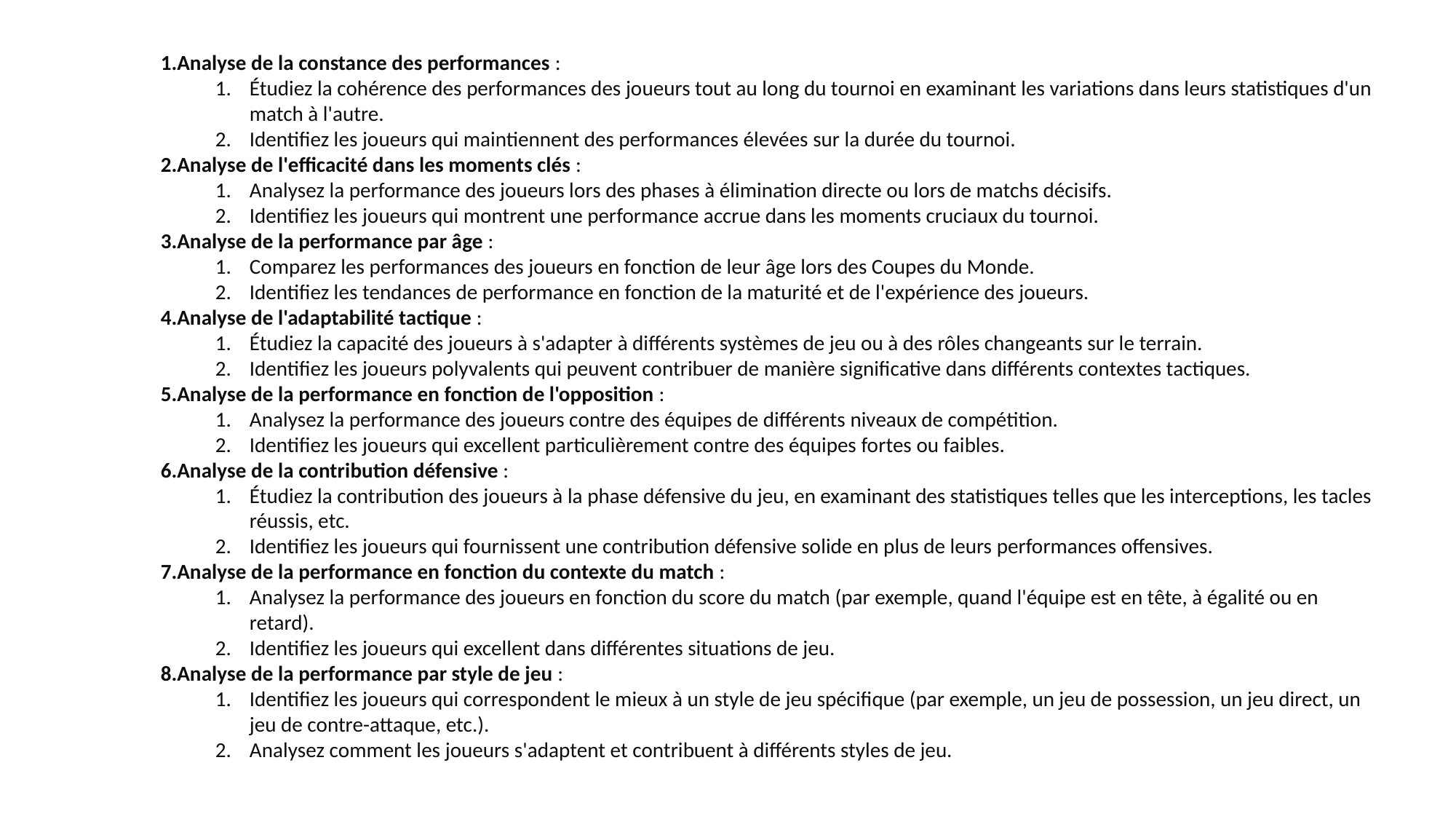

Analyse de la constance des performances :
Étudiez la cohérence des performances des joueurs tout au long du tournoi en examinant les variations dans leurs statistiques d'un match à l'autre.
Identifiez les joueurs qui maintiennent des performances élevées sur la durée du tournoi.
Analyse de l'efficacité dans les moments clés :
Analysez la performance des joueurs lors des phases à élimination directe ou lors de matchs décisifs.
Identifiez les joueurs qui montrent une performance accrue dans les moments cruciaux du tournoi.
Analyse de la performance par âge :
Comparez les performances des joueurs en fonction de leur âge lors des Coupes du Monde.
Identifiez les tendances de performance en fonction de la maturité et de l'expérience des joueurs.
Analyse de l'adaptabilité tactique :
Étudiez la capacité des joueurs à s'adapter à différents systèmes de jeu ou à des rôles changeants sur le terrain.
Identifiez les joueurs polyvalents qui peuvent contribuer de manière significative dans différents contextes tactiques.
Analyse de la performance en fonction de l'opposition :
Analysez la performance des joueurs contre des équipes de différents niveaux de compétition.
Identifiez les joueurs qui excellent particulièrement contre des équipes fortes ou faibles.
Analyse de la contribution défensive :
Étudiez la contribution des joueurs à la phase défensive du jeu, en examinant des statistiques telles que les interceptions, les tacles réussis, etc.
Identifiez les joueurs qui fournissent une contribution défensive solide en plus de leurs performances offensives.
Analyse de la performance en fonction du contexte du match :
Analysez la performance des joueurs en fonction du score du match (par exemple, quand l'équipe est en tête, à égalité ou en retard).
Identifiez les joueurs qui excellent dans différentes situations de jeu.
Analyse de la performance par style de jeu :
Identifiez les joueurs qui correspondent le mieux à un style de jeu spécifique (par exemple, un jeu de possession, un jeu direct, un jeu de contre-attaque, etc.).
Analysez comment les joueurs s'adaptent et contribuent à différents styles de jeu.